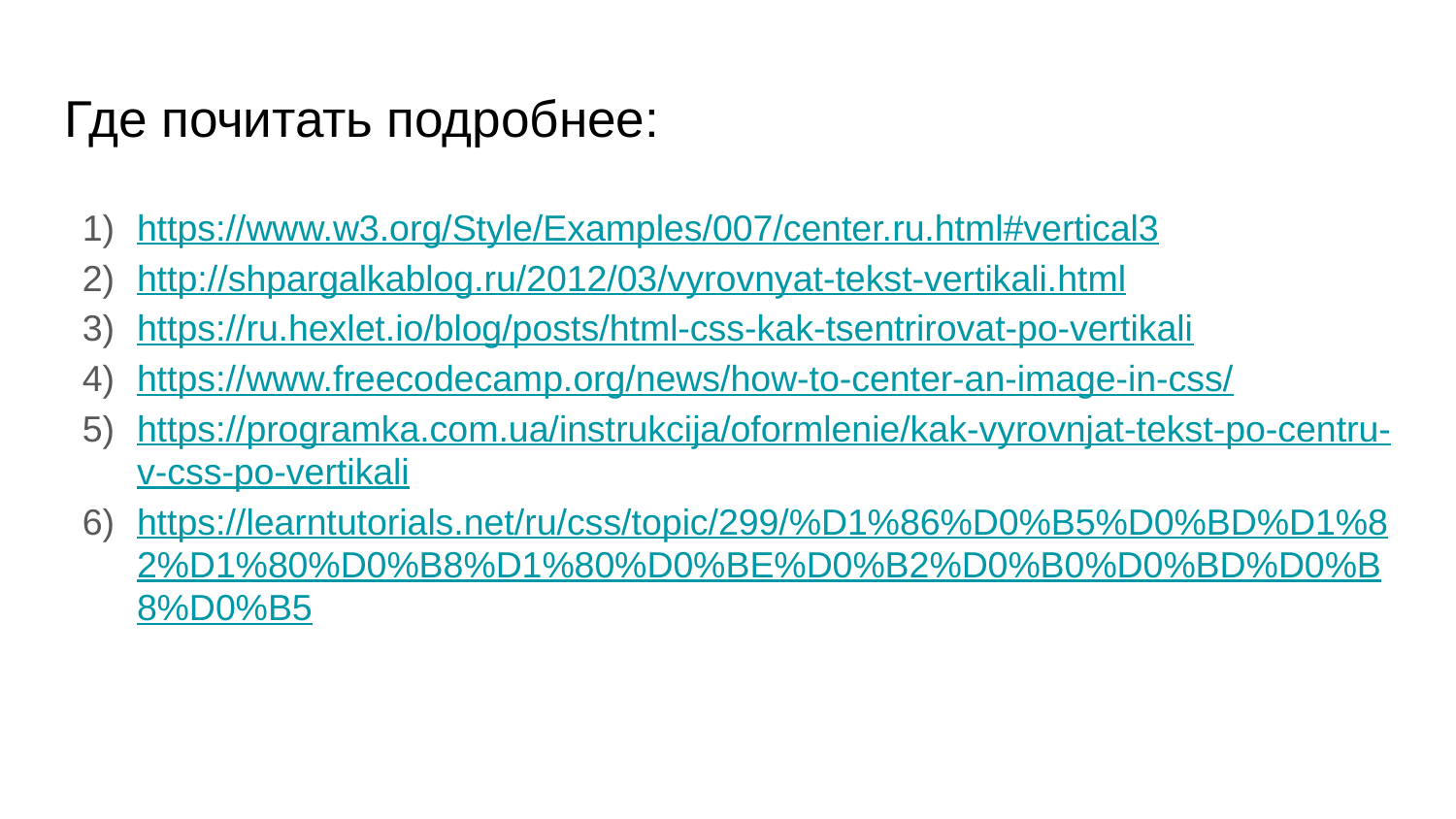

# Где почитать подробнее:
https://www.w3.org/Style/Examples/007/center.ru.html#vertical3
http://shpargalkablog.ru/2012/03/vyrovnyat-tekst-vertikali.html
https://ru.hexlet.io/blog/posts/html-css-kak-tsentrirovat-po-vertikali
https://www.freecodecamp.org/news/how-to-center-an-image-in-css/
https://programka.com.ua/instrukcija/oformlenie/kak-vyrovnjat-tekst-po-centru-v-css-po-vertikali
https://learntutorials.net/ru/css/topic/299/%D1%86%D0%B5%D0%BD%D1%82%D1%80%D0%B8%D1%80%D0%BE%D0%B2%D0%B0%D0%BD%D0%B8%D0%B5